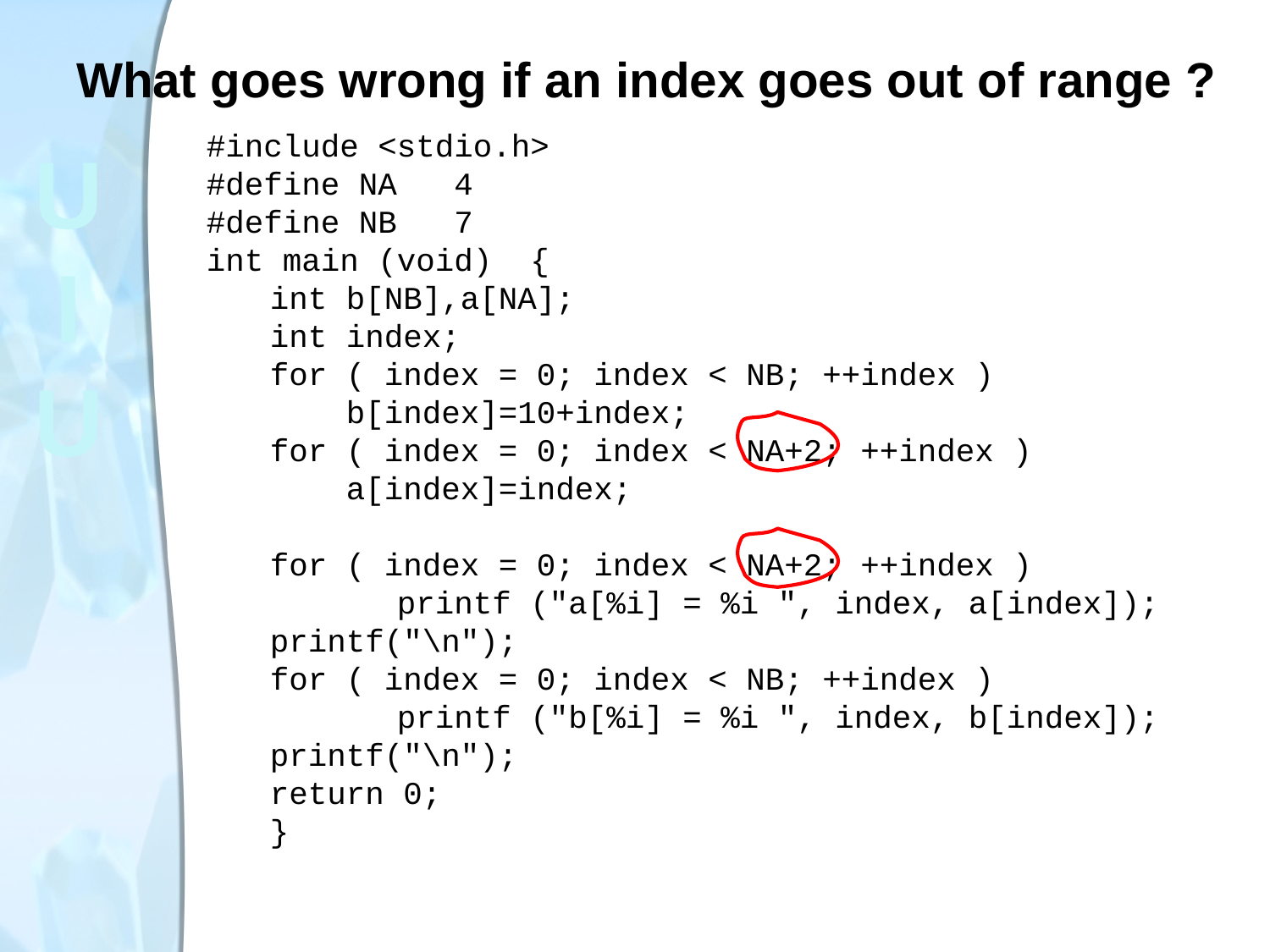

# What goes wrong if an index goes out of range ?

#include <stdio.h>
#define NA   4
#define NB   7
int main (void)  {
int b[NB],a[NA];
int index;
for ( index = 0; index < NB; ++index )
    b[index]=10+index;
for ( index = 0; index < NA+2; ++index )
    a[index]=index;

for ( index = 0; index < NA+2; ++index )
	printf ("a[%i] = %i ", index, a[index]);
printf("\n");
for ( index = 0; index < NB; ++index )
	printf ("b[%i] = %i ", index, b[index]);
printf("\n");
return 0;
}